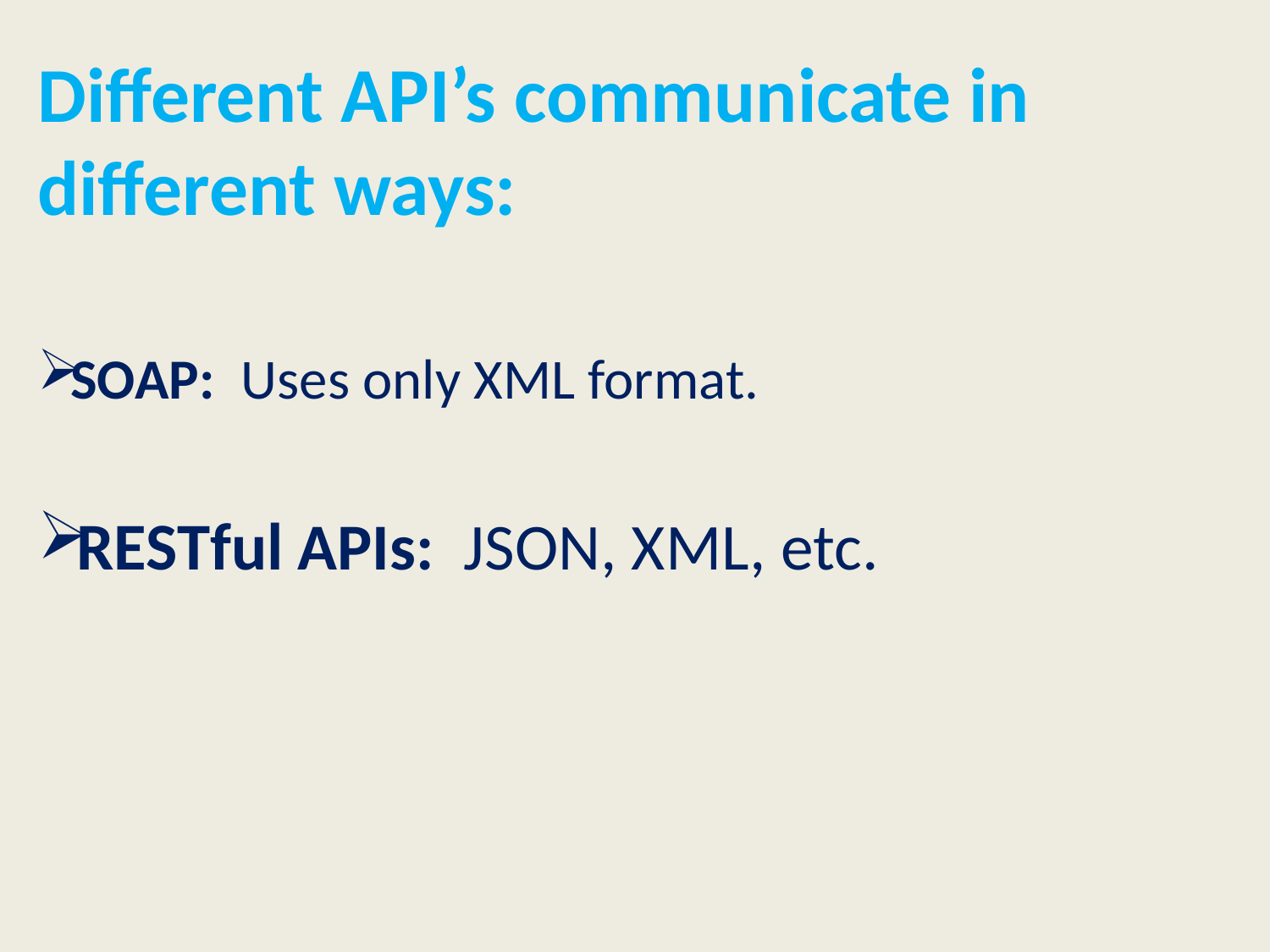

# Different API’s communicate in different ways:
SOAP:  Uses only XML format.

RESTful APIs:  JSON, XML, etc.